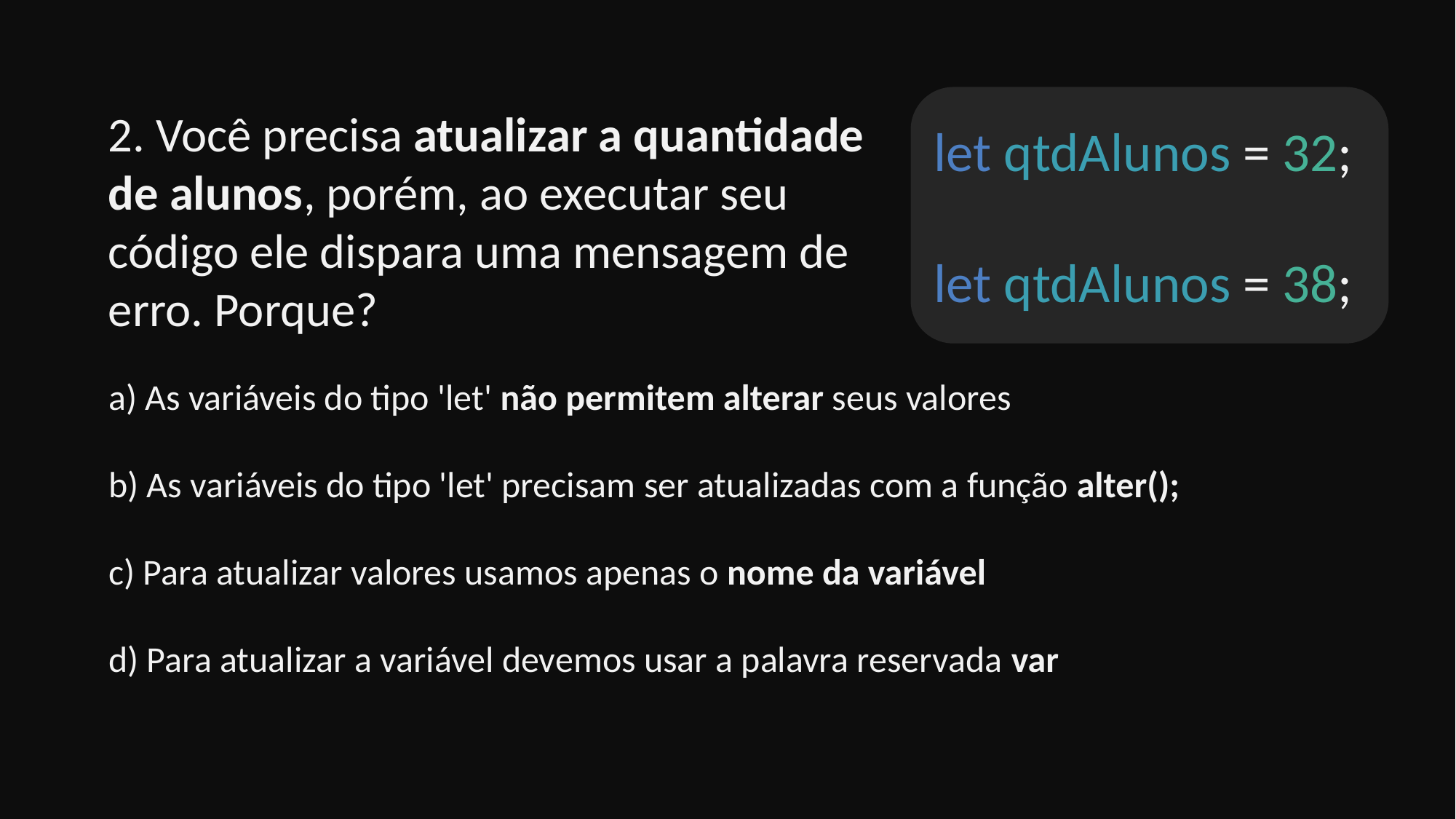

let qtdAlunos = 32;

let qtdAlunos = 38;
2. Você precisa atualizar a quantidade de alunos, porém, ao executar seu código ele dispara uma mensagem de erro. Porque?
a) As variáveis do tipo 'let' não permitem alterar seus valores

b) As variáveis do tipo 'let' precisam ser atualizadas com a função alter();

c) Para atualizar valores usamos apenas o nome da variável

d) Para atualizar a variável devemos usar a palavra reservada var